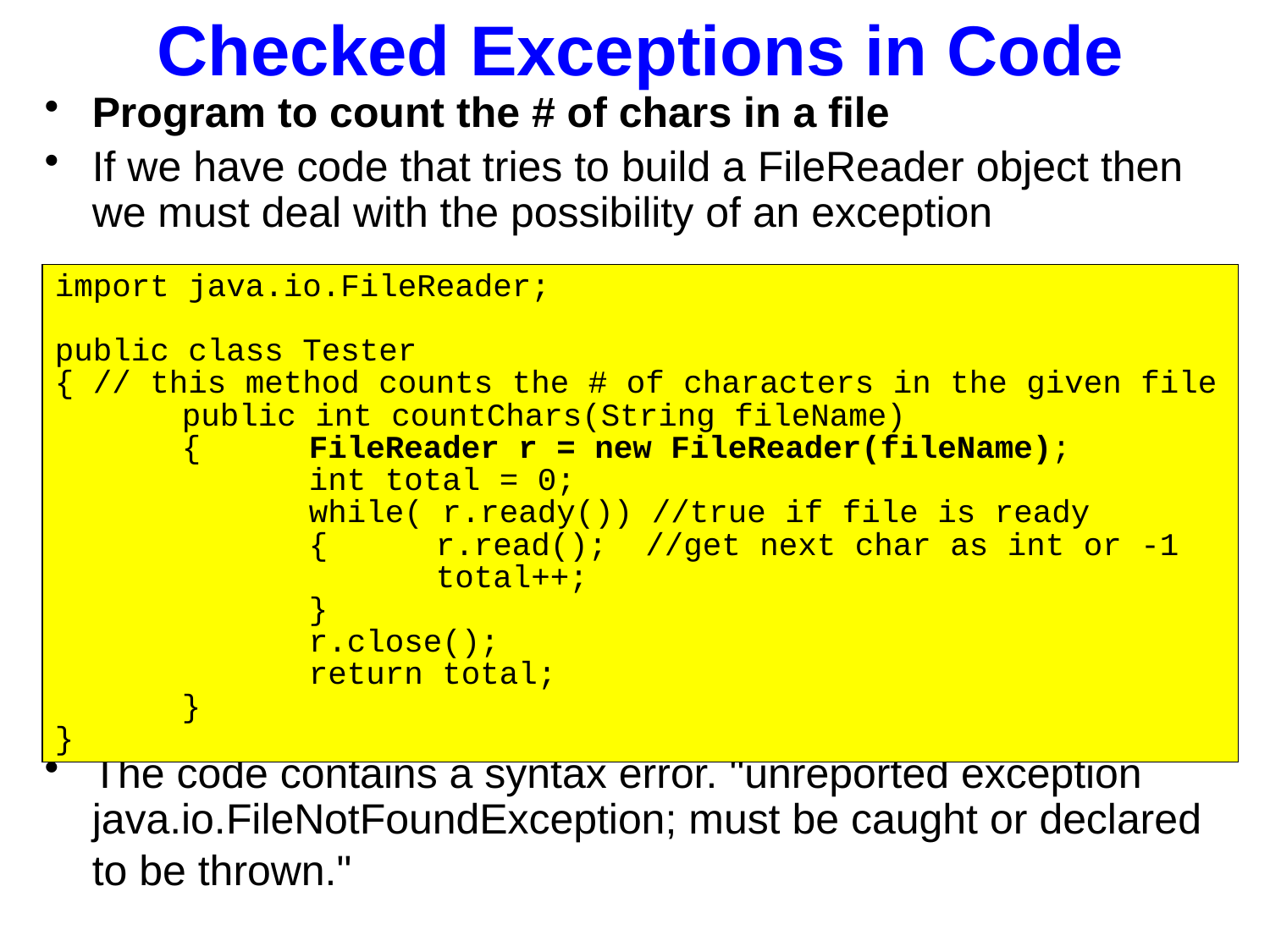

# Checked Exceptions in Code
Program to count the # of chars in a file
If we have code that tries to build a FileReader object then we must deal with the possibility of an exception

The code contains a syntax error. "unreported exception java.io.FileNotFoundException; must be caught or declared to be thrown."
import java.io.FileReader;

public class Tester
{ // this method counts the # of characters in the given file
	public int countChars(String fileName)
	{	FileReader r = new FileReader(fileName);
		int total = 0;
		while( r.ready()) //true if file is ready
		{	r.read();  //get next char as int or -1
			total++;
		}
		r.close();
		return total;
	}
}